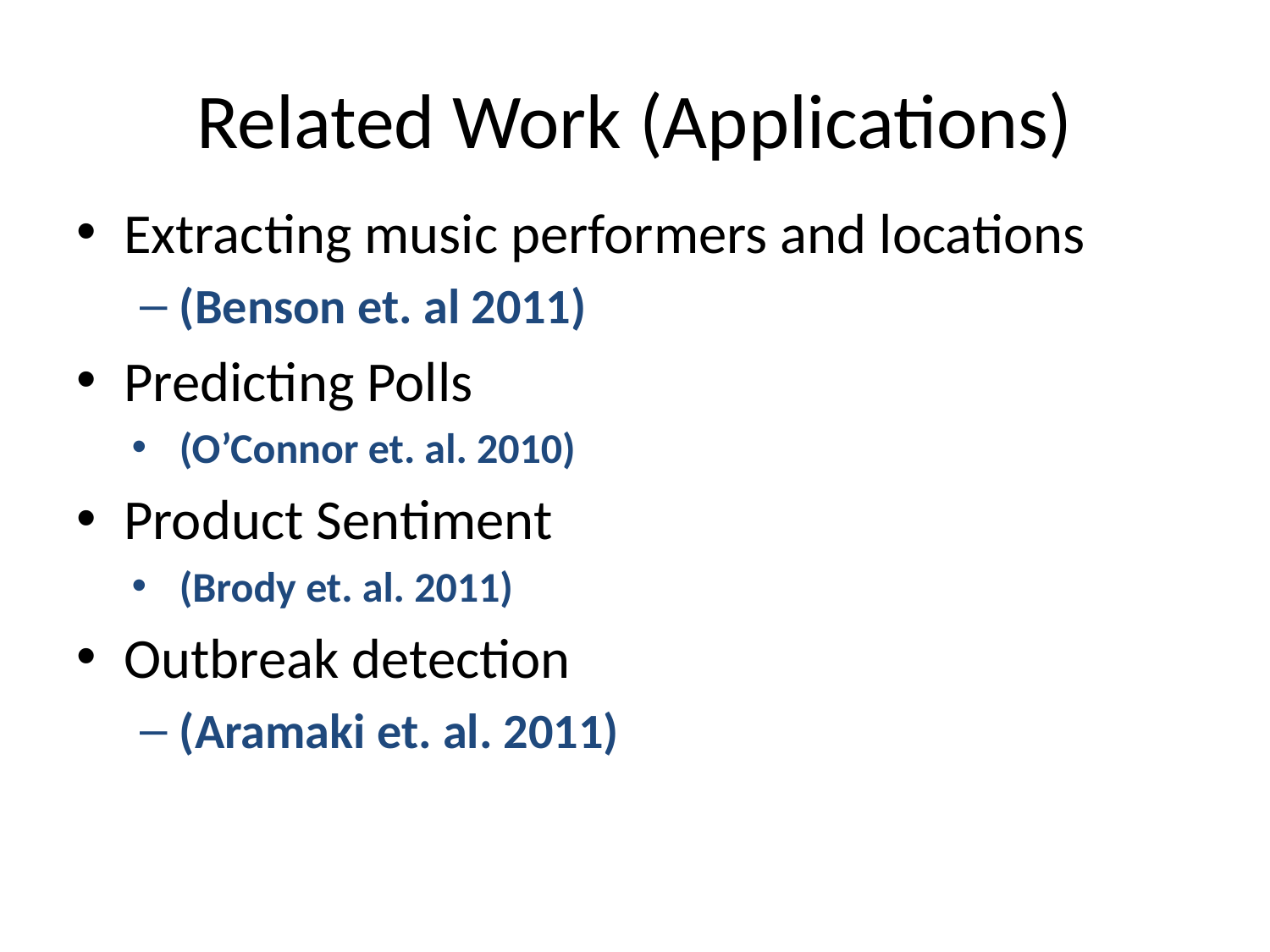

# Related Work (Applications)
Extracting music performers and locations
(Benson et. al 2011)
Predicting Polls
(O’Connor et. al. 2010)
Product Sentiment
(Brody et. al. 2011)
Outbreak detection
(Aramaki et. al. 2011)